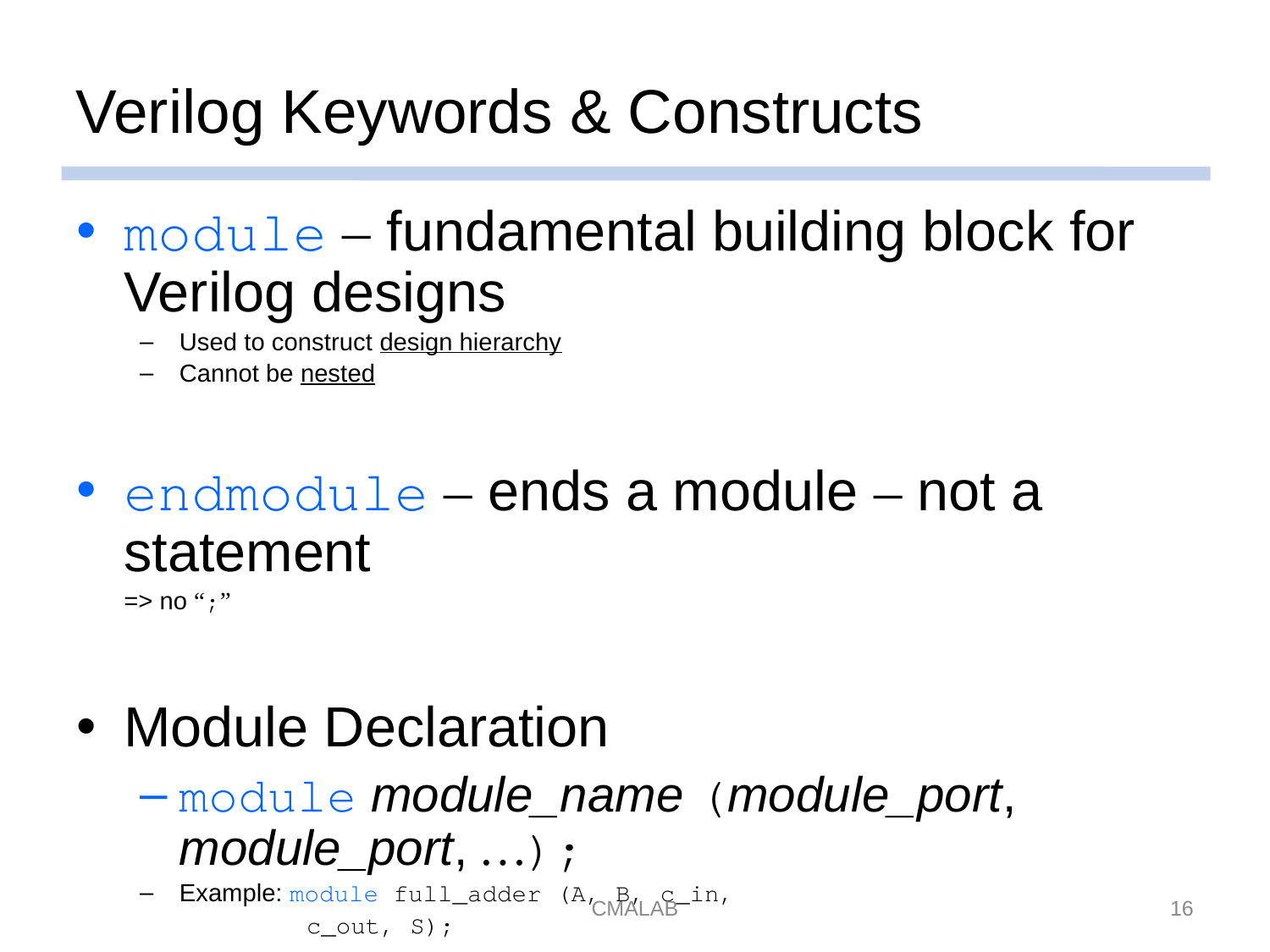

Verilog Keywords & Constructs
module – fundamental building block for Verilog designs
Used to construct design hierarchy
Cannot be nested

endmodule – ends a module – not a statement
     	=> no “;”

Module Declaration
module module_name (module_port, module_port, …);
Example: module full_adder (A, B, c_in,
         	c_out, S);
			…
			endmodule
CMALAB
16